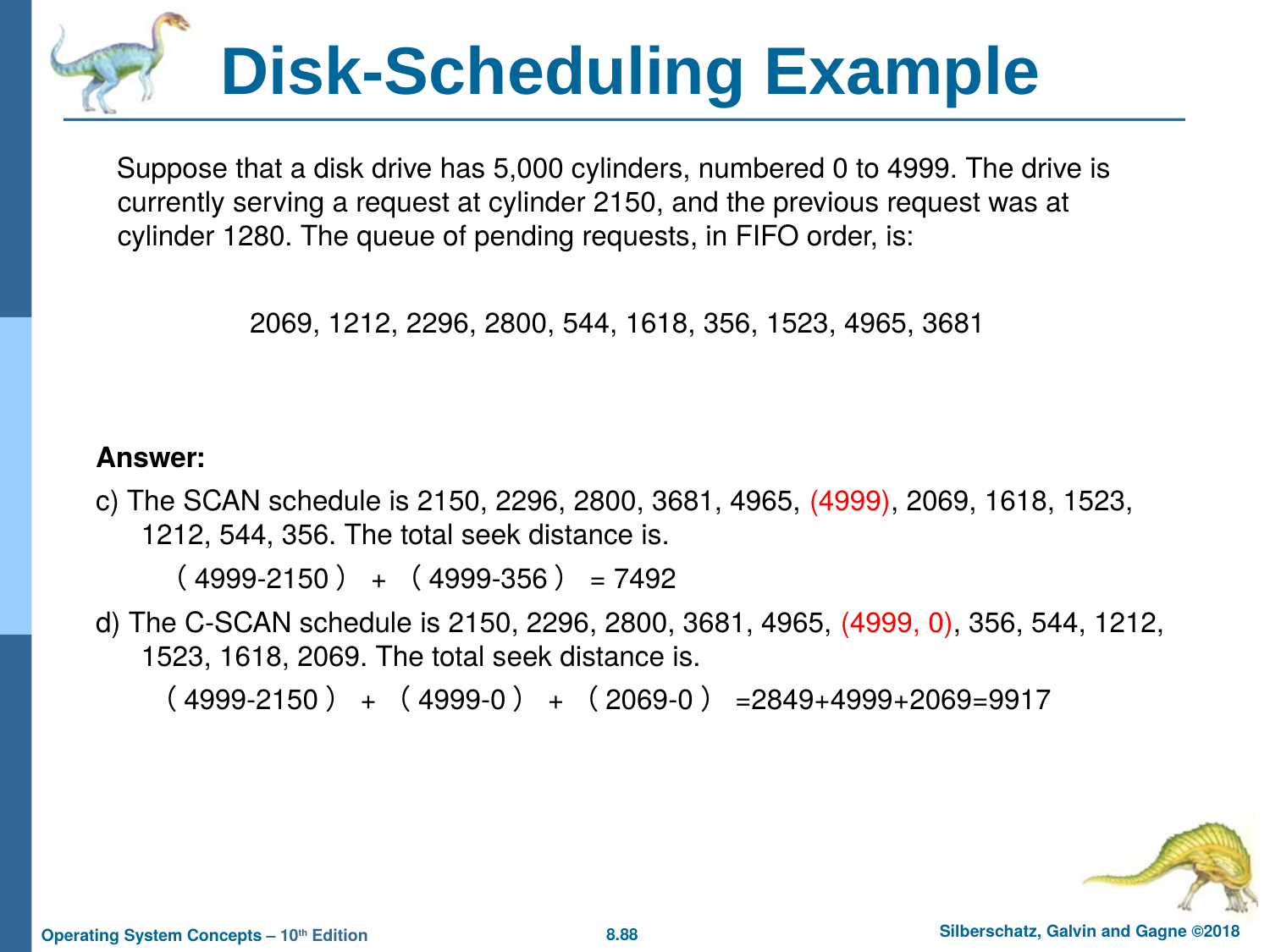

# Disk-Scheduling Example
      Suppose that a disk drive has 5,000 cylinders, numbered 0 to 4999. The drive is currently serving a request at cylinder 2150, and the previous request was at cylinder 1280. The queue of pending requests, in FIFO order, is:

                       2069, 1212, 2296, 2800, 544, 1618, 356, 1523, 4965, 3681

Answer:
c) The SCAN schedule is 2150, 2296, 2800, 3681, 4965, (4999), 2069, 1618, 1523, 1212, 544, 356. The total seek distance is.
         （4999-2150）+（4999-356）= 7492
d) The C-SCAN schedule is 2150, 2296, 2800, 3681, 4965, (4999, 0), 356, 544, 1212, 1523, 1618, 2069. The total seek distance is.
         （4999-2150）+（4999-0）+（2069-0）=2849+4999+2069=9917